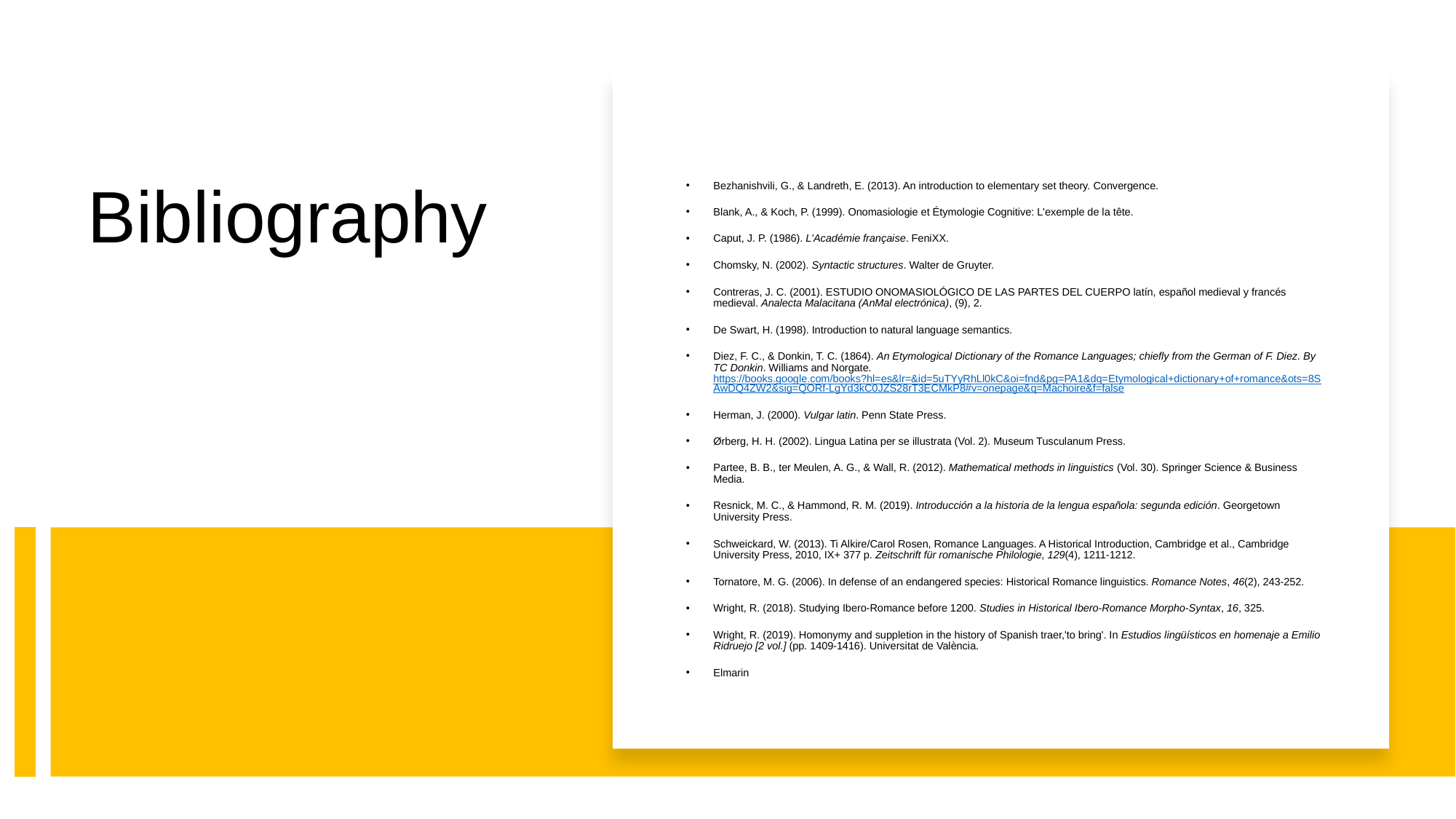

Bezhanishvili, G., & Landreth, E. (2013). An introduction to elementary set theory. Convergence.
Вlank, A., & Koch, P. (1999). Onomasiologie et Étymologie Cognitive: L'exemple de la tête.
Caput, J. P. (1986). L'Académie française. FeniXX.
Chomsky, N. (2002). Syntactic structures. Walter de Gruyter.
Contreras, J. C. (2001). ESTUDIO ONOMASIOLÓGICO DE LAS PARTES DEL CUERPO latín, español medieval y francés medieval. Analecta Malacitana (AnMal electrónica), (9), 2.
De Swart, H. (1998). Introduction to natural language semantics.
Diez, F. C., & Donkin, T. C. (1864). An Etymological Dictionary of the Romance Languages; chiefly from the German of F. Diez. By TC Donkin. Williams and Norgate. https://books.google.com/books?hl=es&lr=&id=5uTYyRhLl0kC&oi=fnd&pg=PA1&dq=Etymological+dictionary+of+romance&ots=8SAwDQ4ZW2&sig=QORf-LgYd3kC0JZS28rT3ECMkP8#v=onepage&q=Machoire&f=false
Herman, J. (2000). Vulgar latin. Penn State Press.
Ørberg, H. H. (2002). Lingua Latina per se illustrata (Vol. 2). Museum Tusculanum Press.
Partee, B. B., ter Meulen, A. G., & Wall, R. (2012). Mathematical methods in linguistics (Vol. 30). Springer Science & Business Media.
Resnick, M. C., & Hammond, R. M. (2019). Introducción a la historia de la lengua española: segunda edición. Georgetown University Press.
Schweickard, W. (2013). Ti Alkire/Carol Rosen, Romance Languages. A Historical Introduction, Cambridge et al., Cambridge University Press, 2010, IX+ 377 p. Zeitschrift für romanische Philologie, 129(4), 1211-1212.
Tornatore, M. G. (2006). In defense of an endangered species: Historical Romance linguistics. Romance Notes, 46(2), 243-252.
Wright, R. (2018). Studying Ibero-Romance before 1200. Studies in Historical Ibero-Romance Morpho-Syntax, 16, 325.
Wright, R. (2019). Homonymy and suppletion in the history of Spanish traer,'to bring'. In Estudios lingüísticos en homenaje a Emilio Ridruejo [2 vol.] (pp. 1409-1416). Universitat de València.
Elmarin

Bibliography